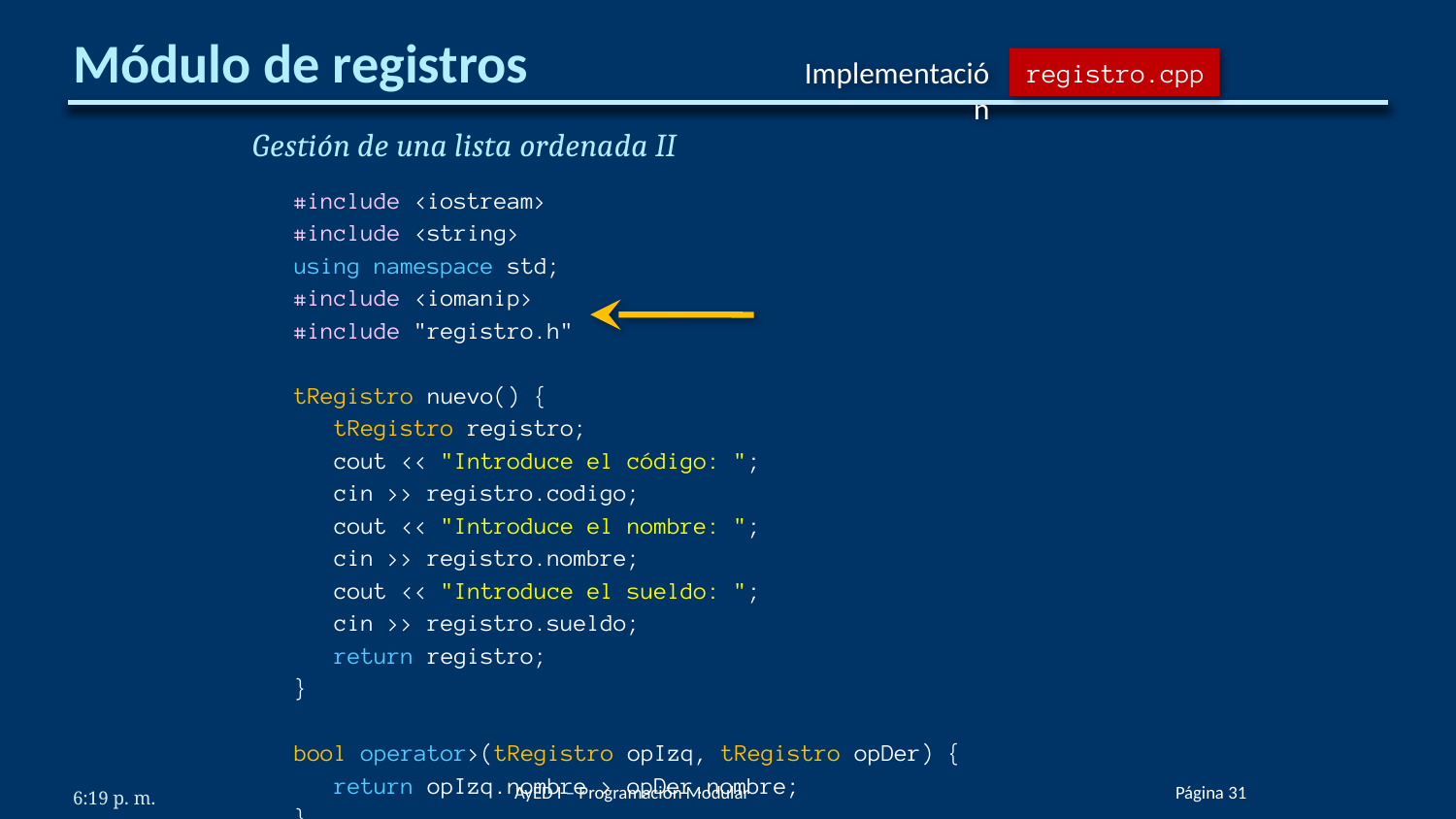

# Módulo de registros
Implementación
registro.cpp
Gestión de una lista ordenada II
#include <iostream>
#include <string>
using namespace std;
#include <iomanip>
#include "registro.h"

tRegistro nuevo() {
   tRegistro registro;
   cout << "Introduce el código: ";
   cin >> registro.codigo;
   cout << "Introduce el nombre: ";
   cin >> registro.nombre;
   cout << "Introduce el sueldo: ";
   cin >> registro.sueldo;
   return registro;
}

bool operator>(tRegistro opIzq, tRegistro opDer) {
   return opIzq.nombre > opDer.nombre;
} ...
AyED I – Programación Modular
Página 31
6:19 p. m.